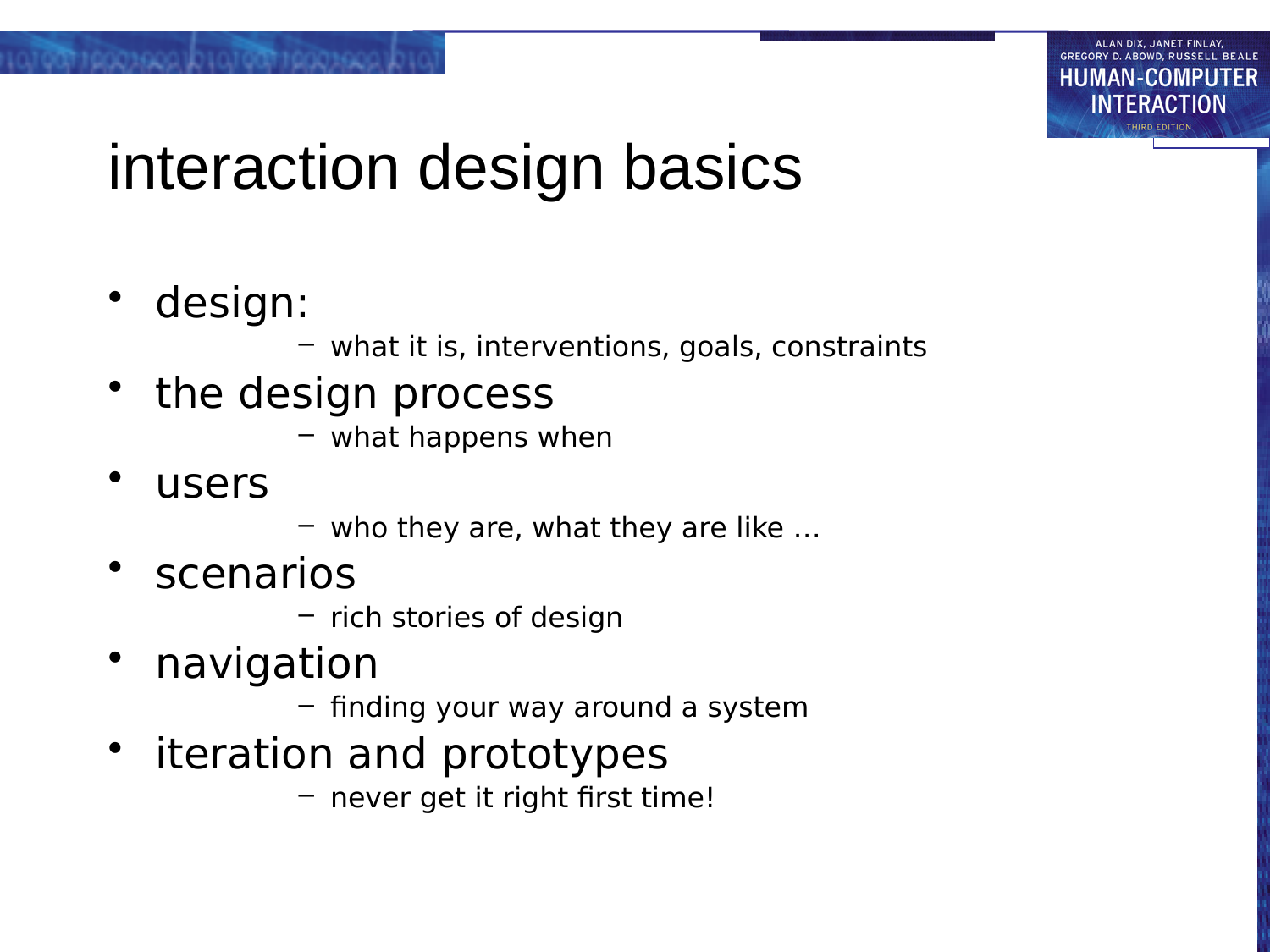

# interaction design basics
design:
what it is, interventions, goals, constraints
the design process
what happens when
users
who they are, what they are like …
scenarios
rich stories of design
navigation
finding your way around a system
iteration and prototypes
never get it right first time!